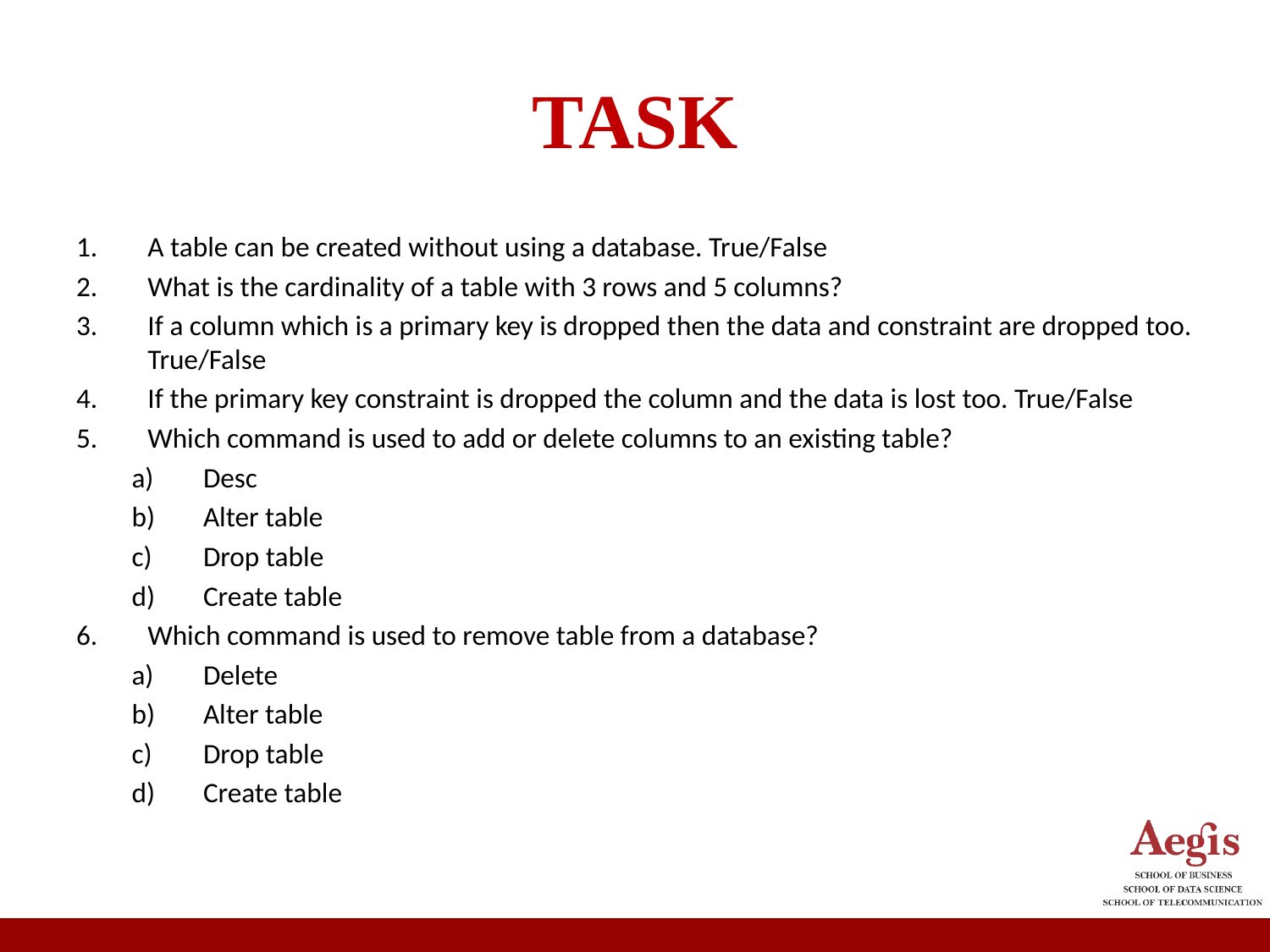

# TASK
A table can be created without using a database. True/False
What is the cardinality of a table with 3 rows and 5 columns?
If a column which is a primary key is dropped then the data and constraint are dropped too. True/False
If the primary key constraint is dropped the column and the data is lost too. True/False
Which command is used to add or delete columns to an existing table?
Desc
Alter table
Drop table
Create table
Which command is used to remove table from a database?
Delete
Alter table
Drop table
Create table